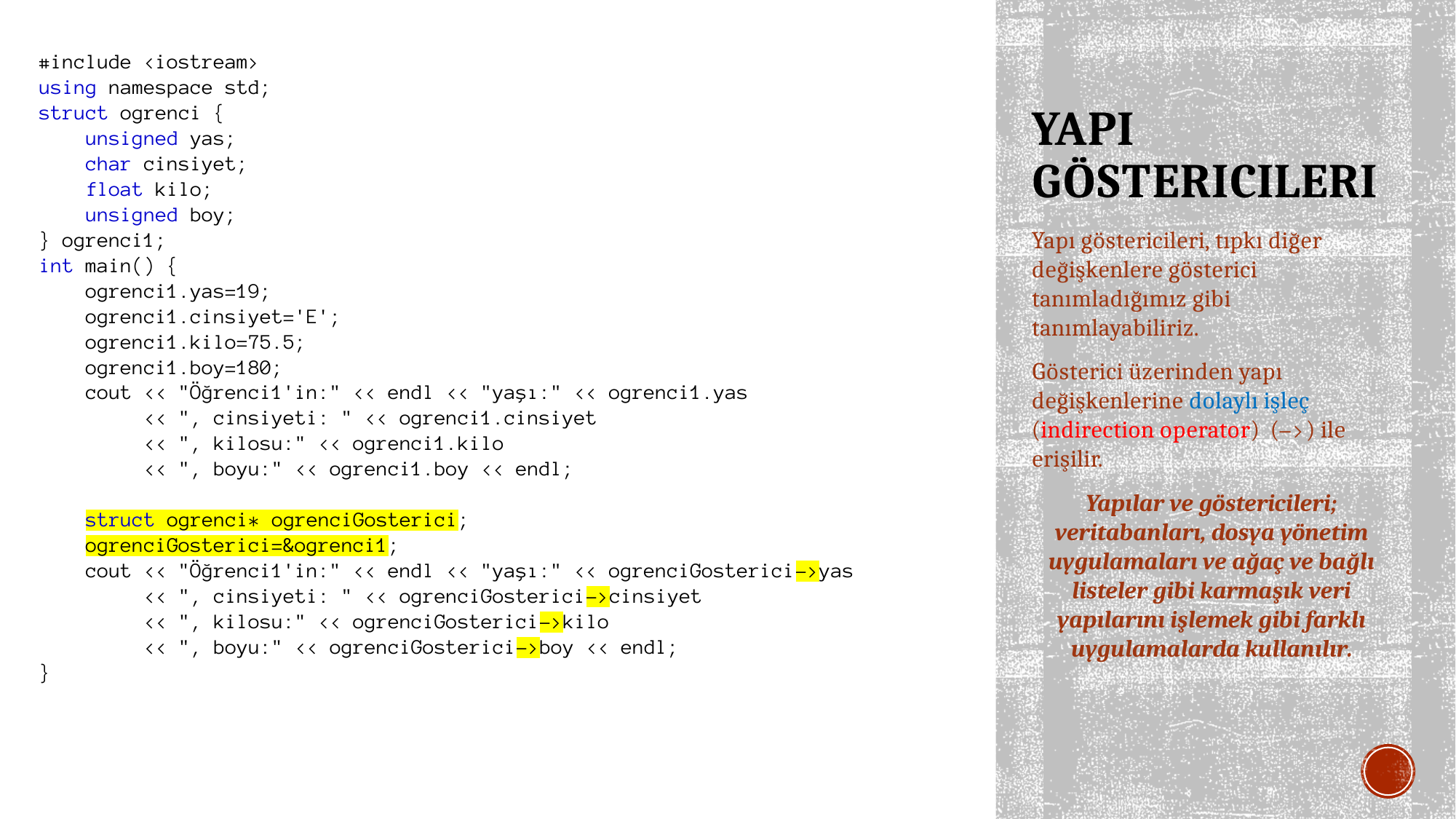

#include <iostream>
using namespace std;
struct ogrenci {
    unsigned yas;
    char cinsiyet;
    float kilo;
    unsigned boy;
} ogrenci1;
int main() {
    ogrenci1.yas=19;
    ogrenci1.cinsiyet='E';
    ogrenci1.kilo=75.5;
    ogrenci1.boy=180;
    cout << "Öğrenci1'in:" << endl << "yaşı:" << ogrenci1.yas
         << ", cinsiyeti: " << ogrenci1.cinsiyet
         << ", kilosu:" << ogrenci1.kilo
         << ", boyu:" << ogrenci1.boy << endl;

    struct ogrenci* ogrenciGosterici;
    ogrenciGosterici=&ogrenci1;
    cout << "Öğrenci1'in:" << endl << "yaşı:" << ogrenciGosterici->yas
         << ", cinsiyeti: " << ogrenciGosterici->cinsiyet
         << ", kilosu:" << ogrenciGosterici->kilo
         << ", boyu:" << ogrenciGosterici->boy << endl;
}
# YAPI GÖSTERICILERI
Yapı göstericileri, tıpkı diğer değişkenlere gösterici tanımladığımız gibi tanımlayabiliriz.
Gösterici üzerinden yapı değişkenlerine dolaylı işleç (indirection operator)  (->) ile erişilir.
Yapılar ve göstericileri; veritabanları, dosya yönetim uygulamaları ve ağaç ve bağlı listeler gibi karmaşık veri yapılarını işlemek gibi farklı uygulamalarda kullanılır.